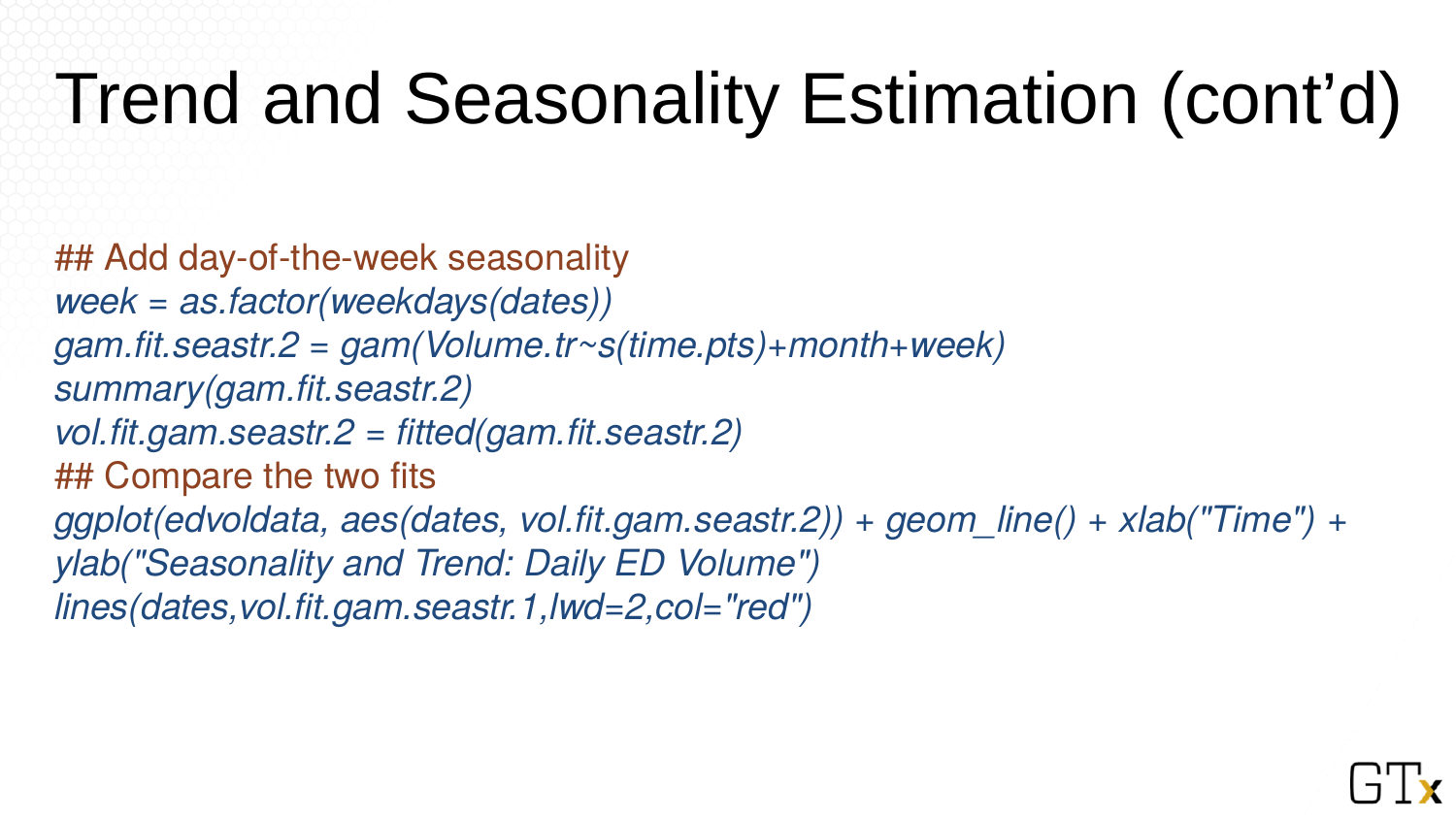

# Trend and Seasonality Estimation (cont’d)
## Add day-of-the-week seasonality
week = as.factor(weekdays(dates))
gam.fit.seastr.2 = gam(Volume.tr~s(time.pts)+month+week)
summary(gam.fit.seastr.2)
vol.fit.gam.seastr.2 = fitted(gam.fit.seastr.2)
## Compare the two fits
ggplot(edvoldata, aes(dates, vol.fit.gam.seastr.2)) + geom_line() + xlab("Time") + ylab("Seasonality and Trend: Daily ED Volume")
lines(dates,vol.fit.gam.seastr.1,lwd=2,col="red")